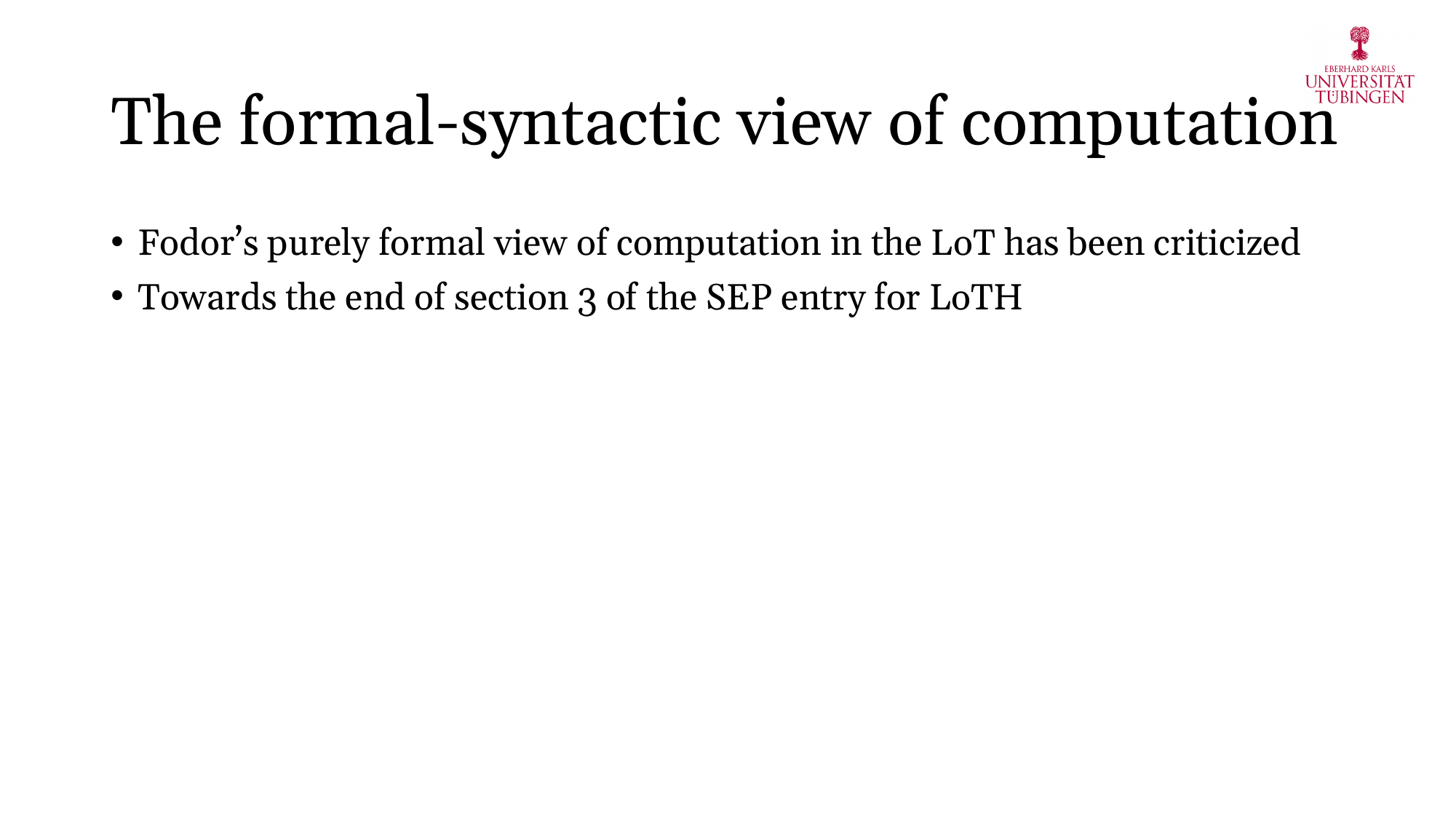

# The formal-syntactic view of computation
Fodor’s purely formal view of computation in the LoT has been criticized
Towards the end of section 3 of the SEP entry for LoTH